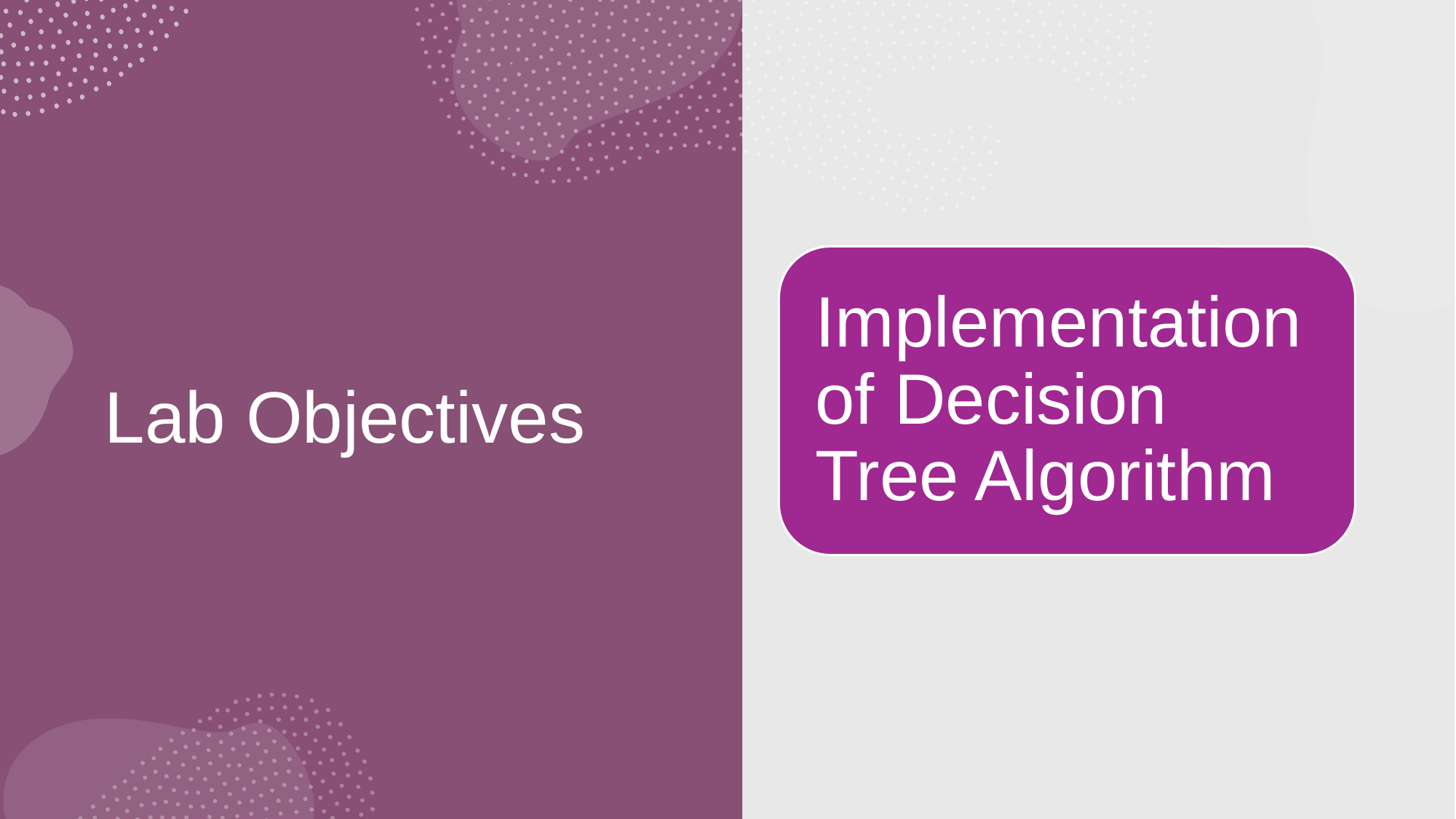

# Lab Objectives

Implementation of Decision Tree Algorithm